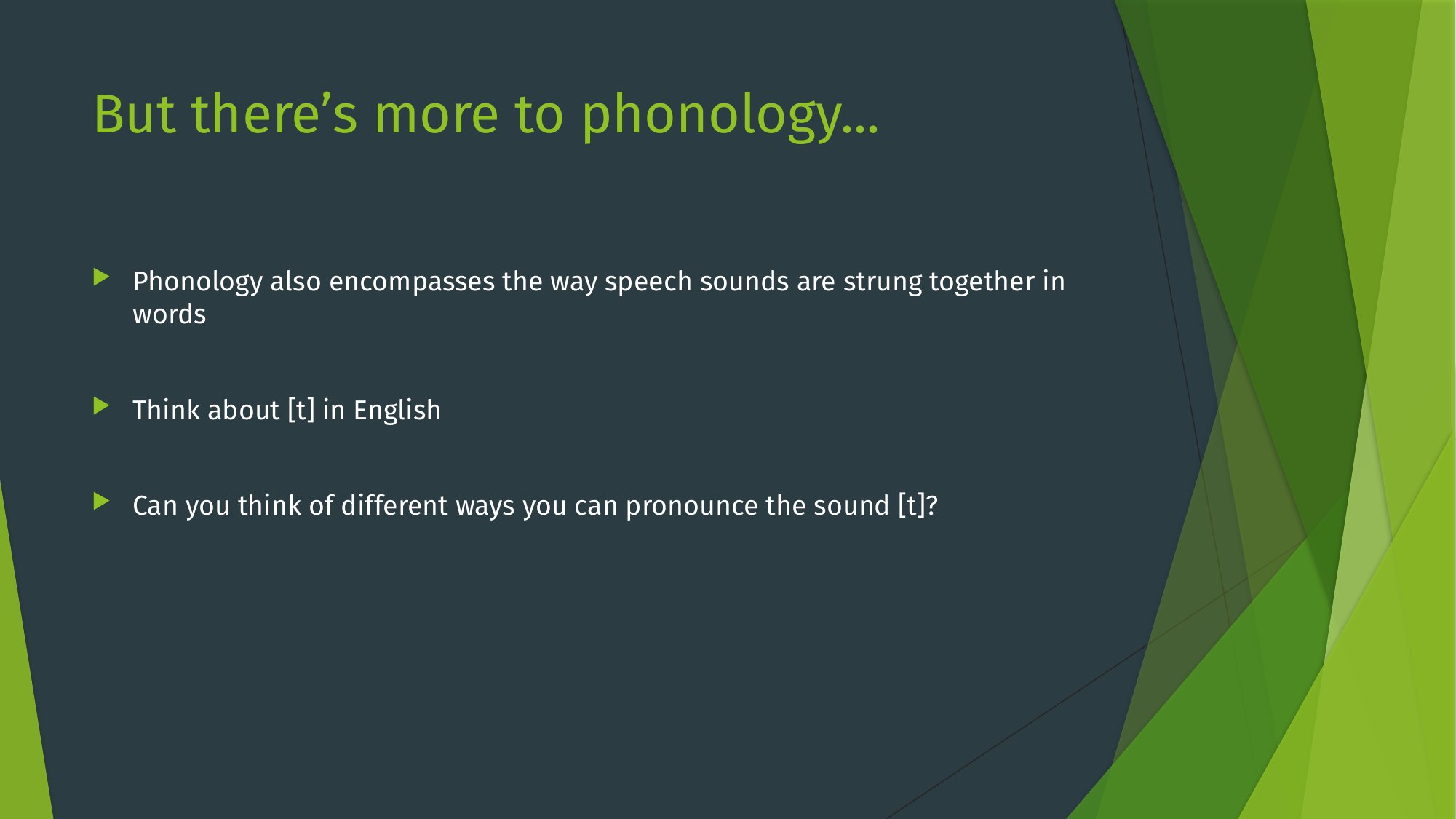

# But there’s more to phonology...
Phonology also encompasses the way speech sounds are strung together in words

Think about [t] in English

Can you think of different ways you can pronounce the sound [t]?